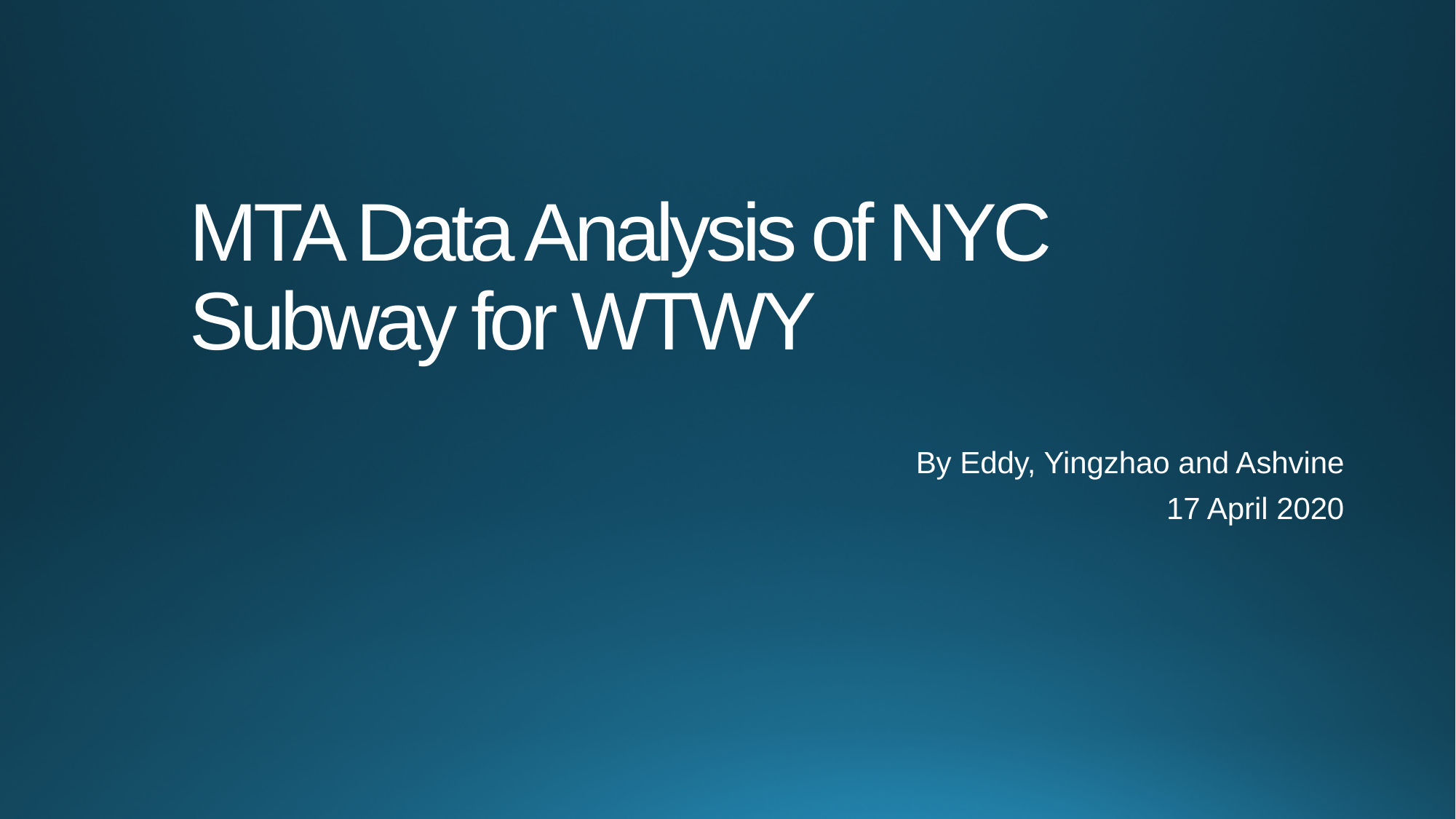

# MTA Data Analysis of NYC Subway for WTWY
By Eddy, Yingzhao and Ashvine
17 April 2020